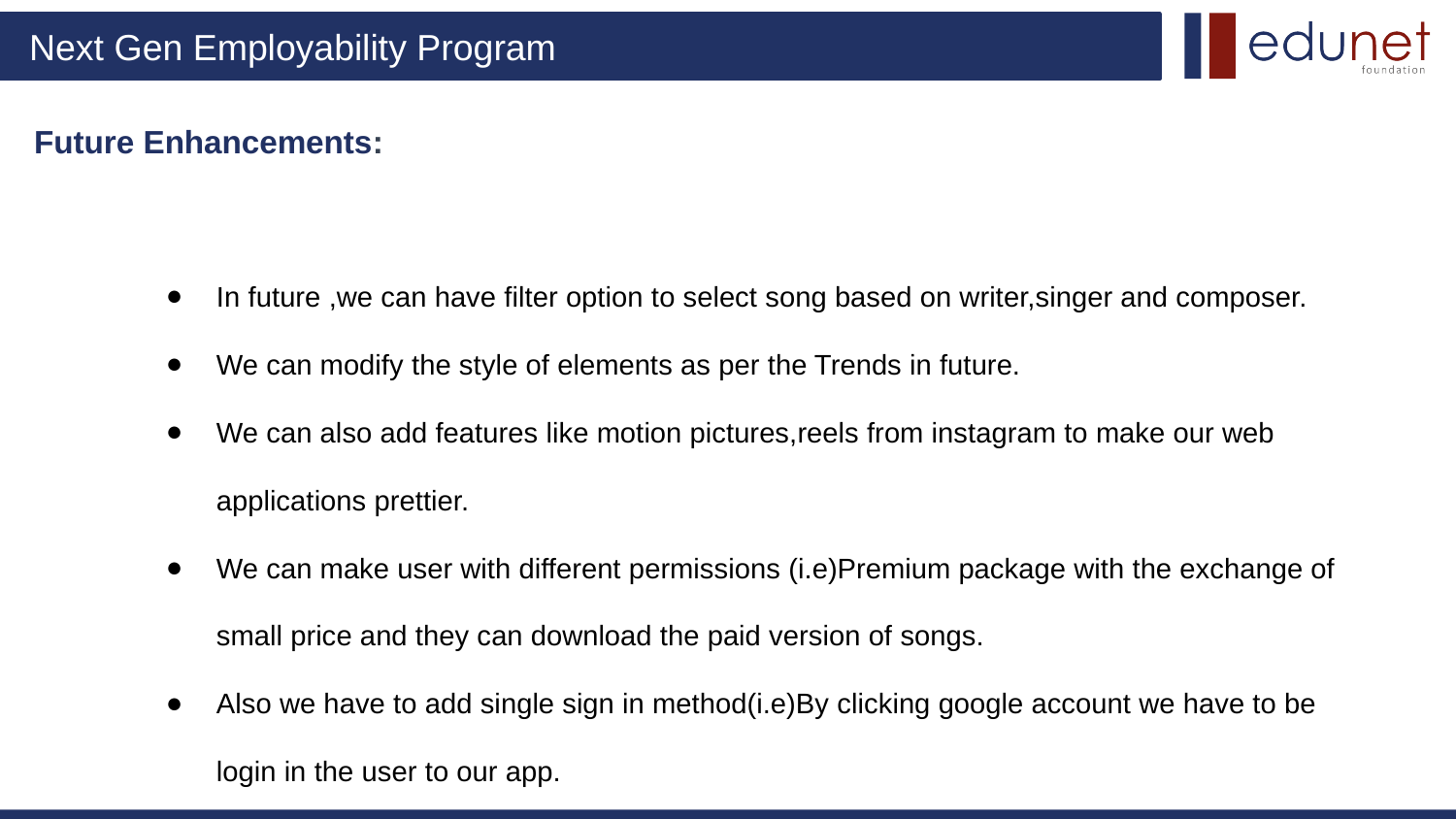

# Future Enhancements:
In future ,we can have filter option to select song based on writer,singer and composer.
We can modify the style of elements as per the Trends in future.
We can also add features like motion pictures,reels from instagram to make our web applications prettier.
We can make user with different permissions (i.e)Premium package with the exchange of small price and they can download the paid version of songs.
Also we have to add single sign in method(i.e)By clicking google account we have to be login in the user to our app.